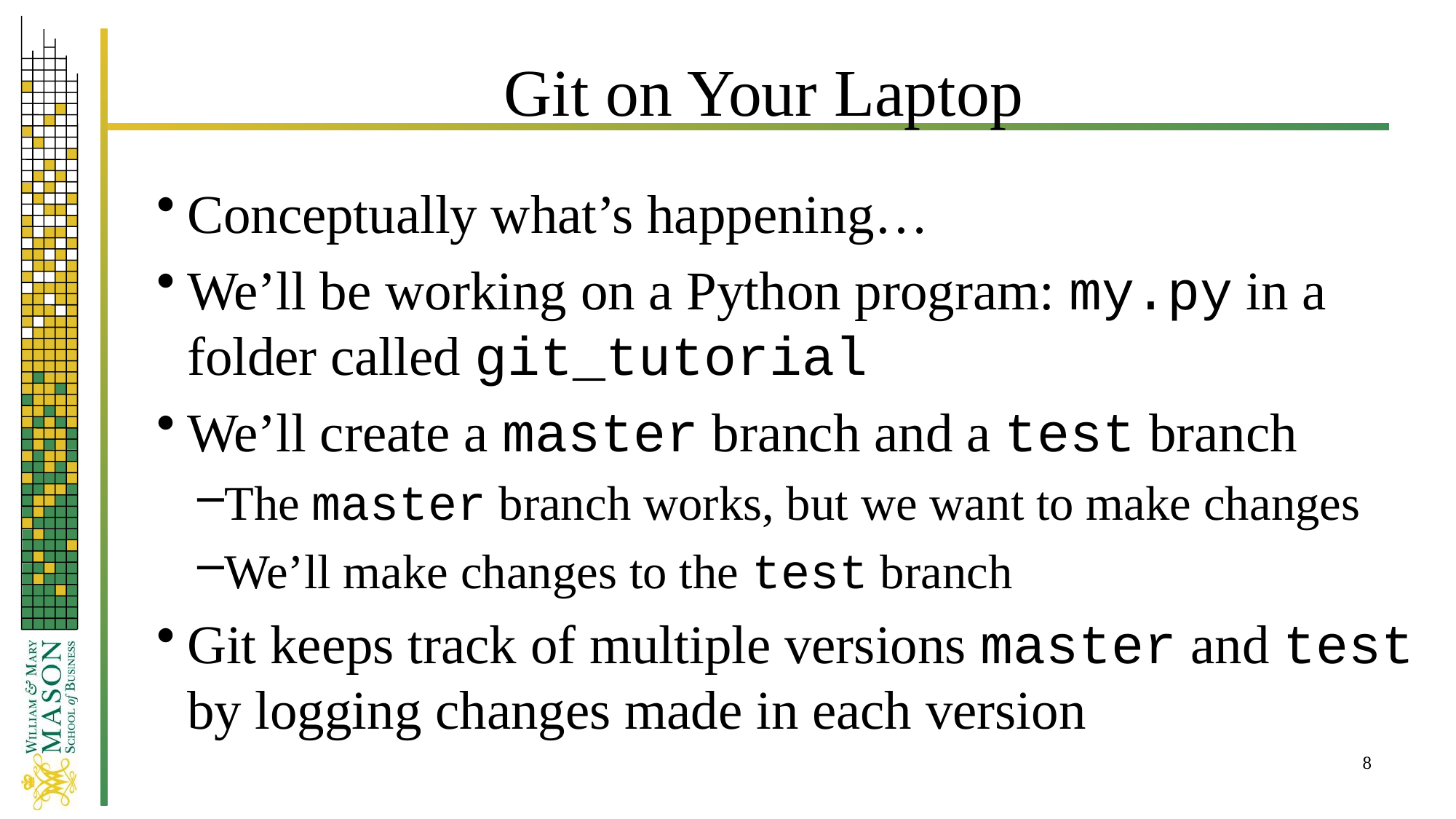

# Git on Your Laptop
Conceptually what’s happening…
We’ll be working on a Python program: my.py in a folder called git_tutorial
We’ll create a master branch and a test branch
The master branch works, but we want to make changes
We’ll make changes to the test branch
Git keeps track of multiple versions master and test by logging changes made in each version
8